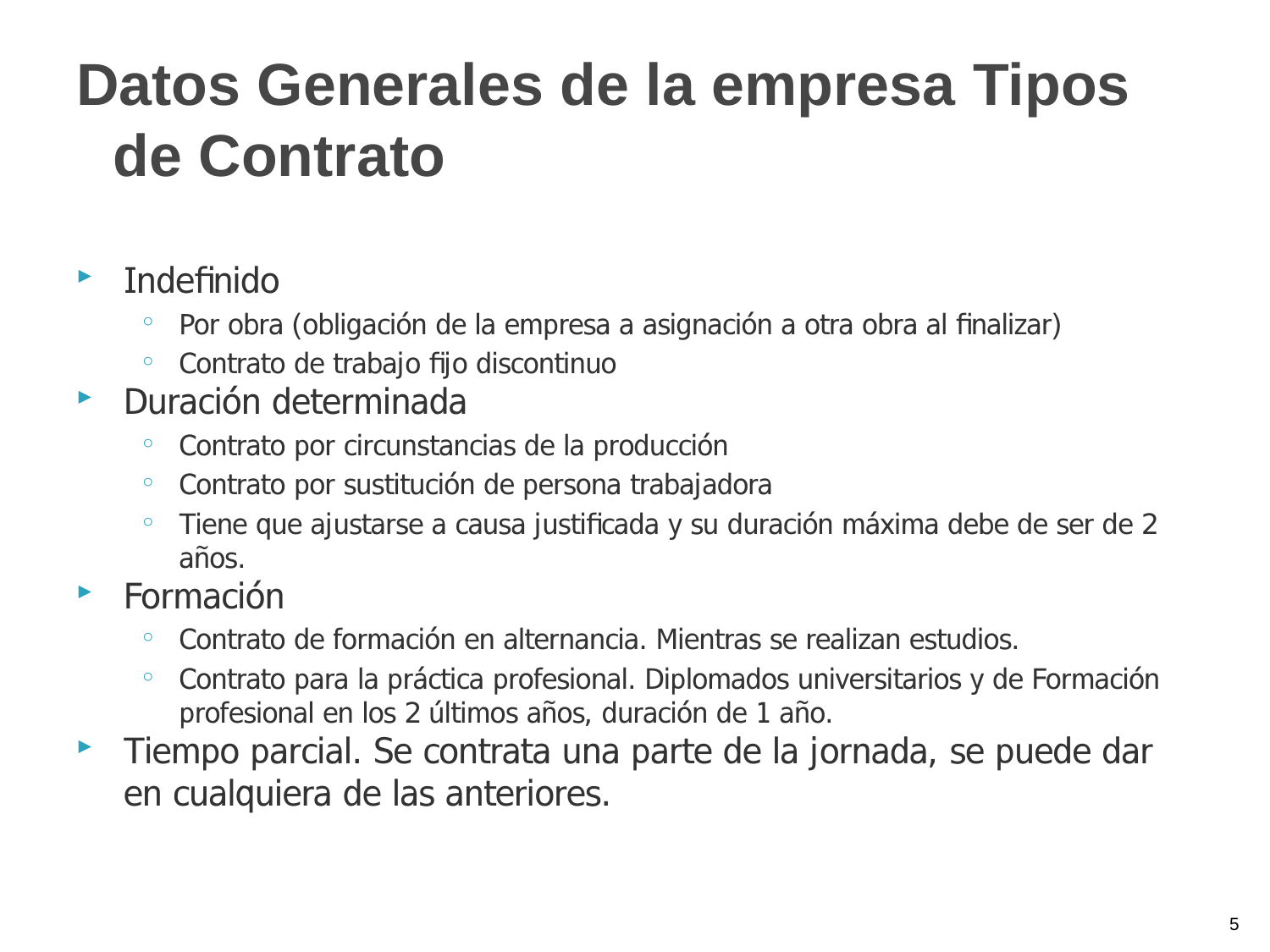

# Datos Generales de la empresa Tipos de Contrato

Indefinido
Por obra (obligación de la empresa a asignación a otra obra al finalizar)
Contrato de trabajo fijo discontinuo
Duración determinada
Contrato por circunstancias de la producción
Contrato por sustitución de persona trabajadora
Tiene que ajustarse a causa justificada y su duración máxima debe de ser de 2 años.
Formación
Contrato de formación en alternancia. Mientras se realizan estudios.
Contrato para la práctica profesional. Diplomados universitarios y de Formación profesional en los 2 últimos años, duración de 1 año.
Tiempo parcial. Se contrata una parte de la jornada, se puede dar en cualquiera de las anteriores.

5